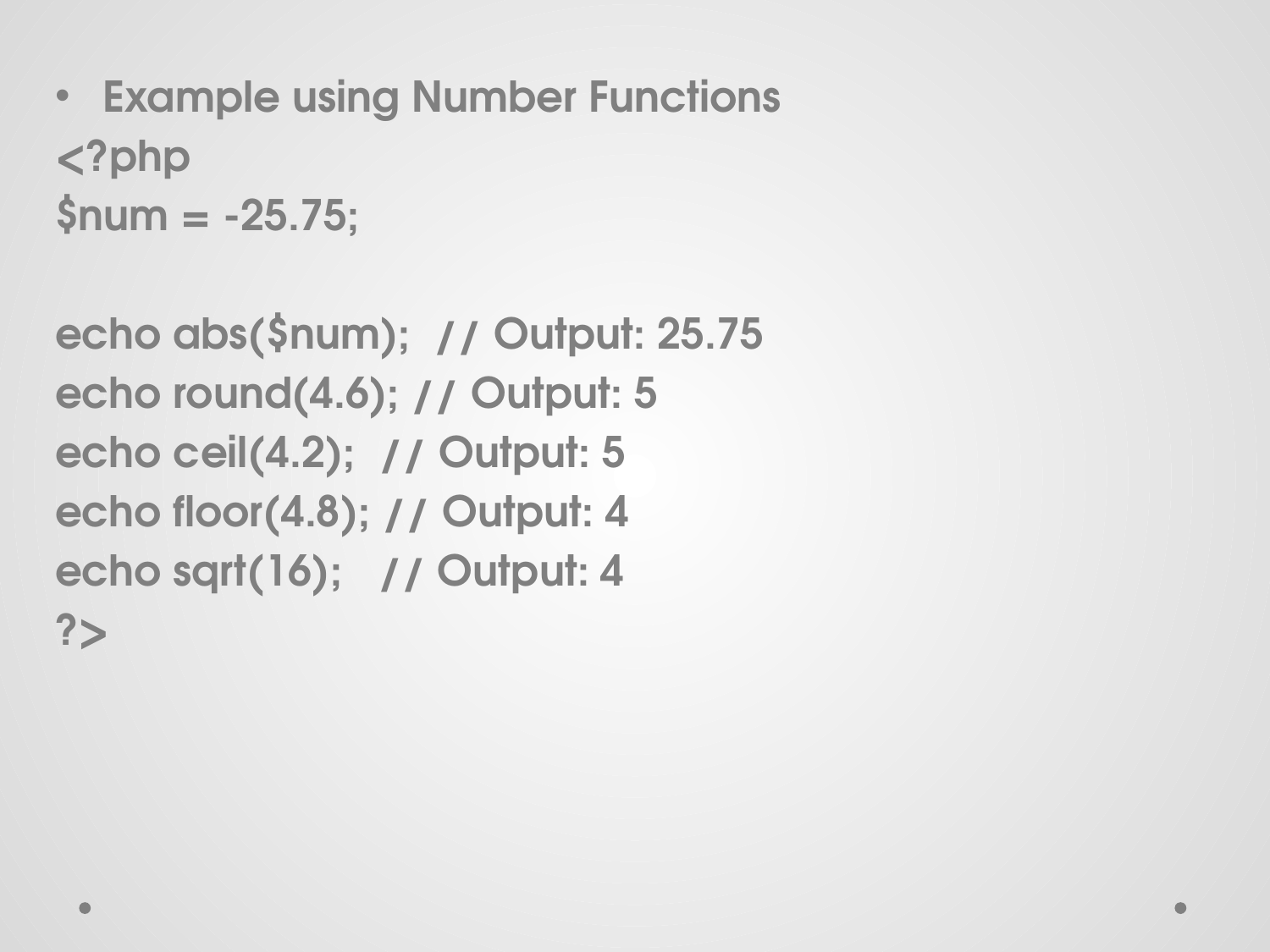

Example using Number Functions
<?php
$num = -25.75;

echo abs($num);  // Output: 25.75
echo round(4.6); // Output: 5
echo ceil(4.2);  // Output: 5
echo floor(4.8); // Output: 4
echo sqrt(16);   // Output: 4
?>